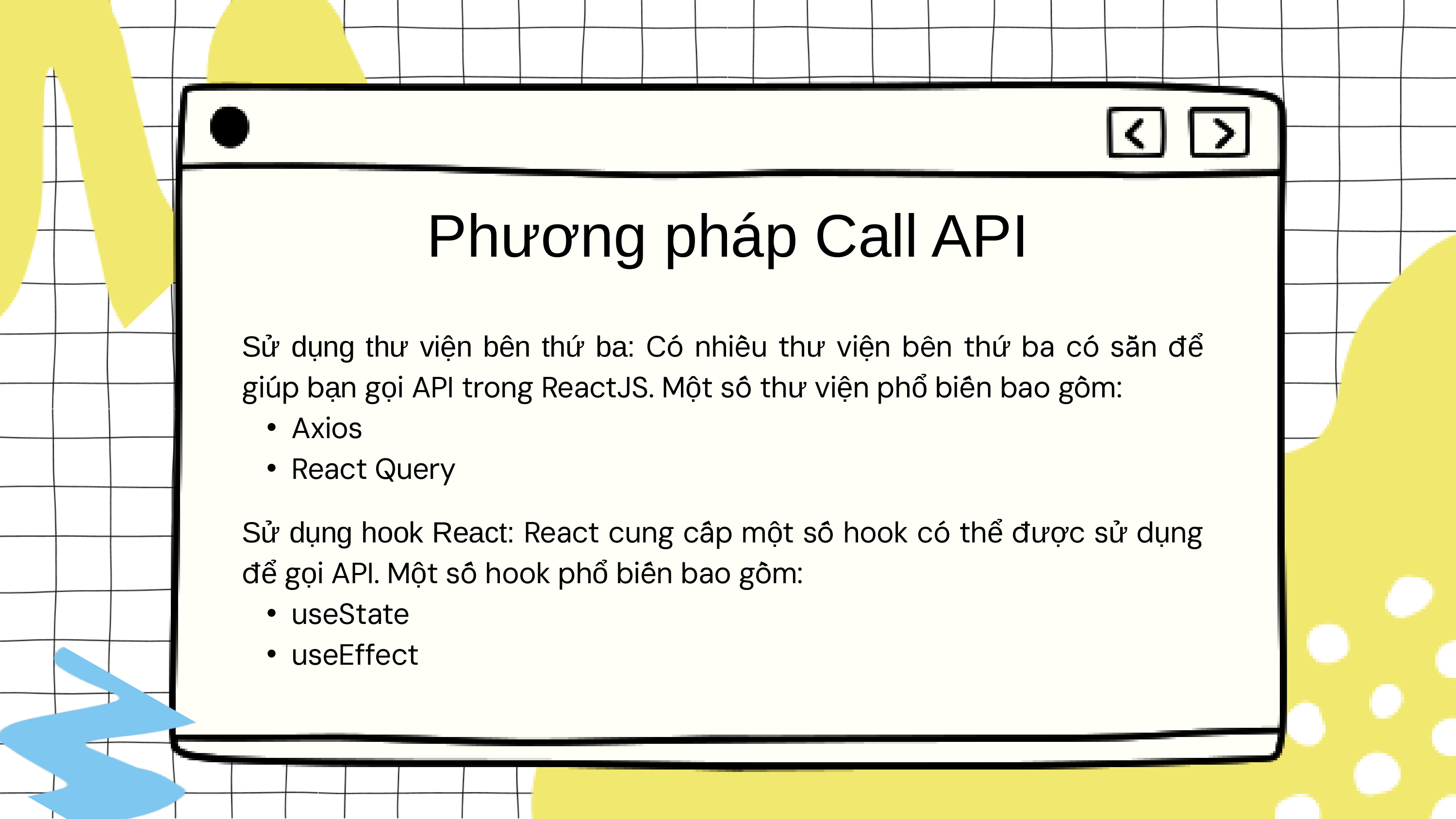

Phương pháp Call API

Sử dụng thư viện bên thứ ba: Có nhiều thư viện bên thứ ba có sẵn để giúp bạn gọi API trong ReactJS. Một số thư viện phổ biến bao gồm:
Axios
React Query
Sử dụng hook React: React cung cấp một số hook có thể được sử dụng để gọi API. Một số hook phổ biến bao gồm:
useState
useEffect